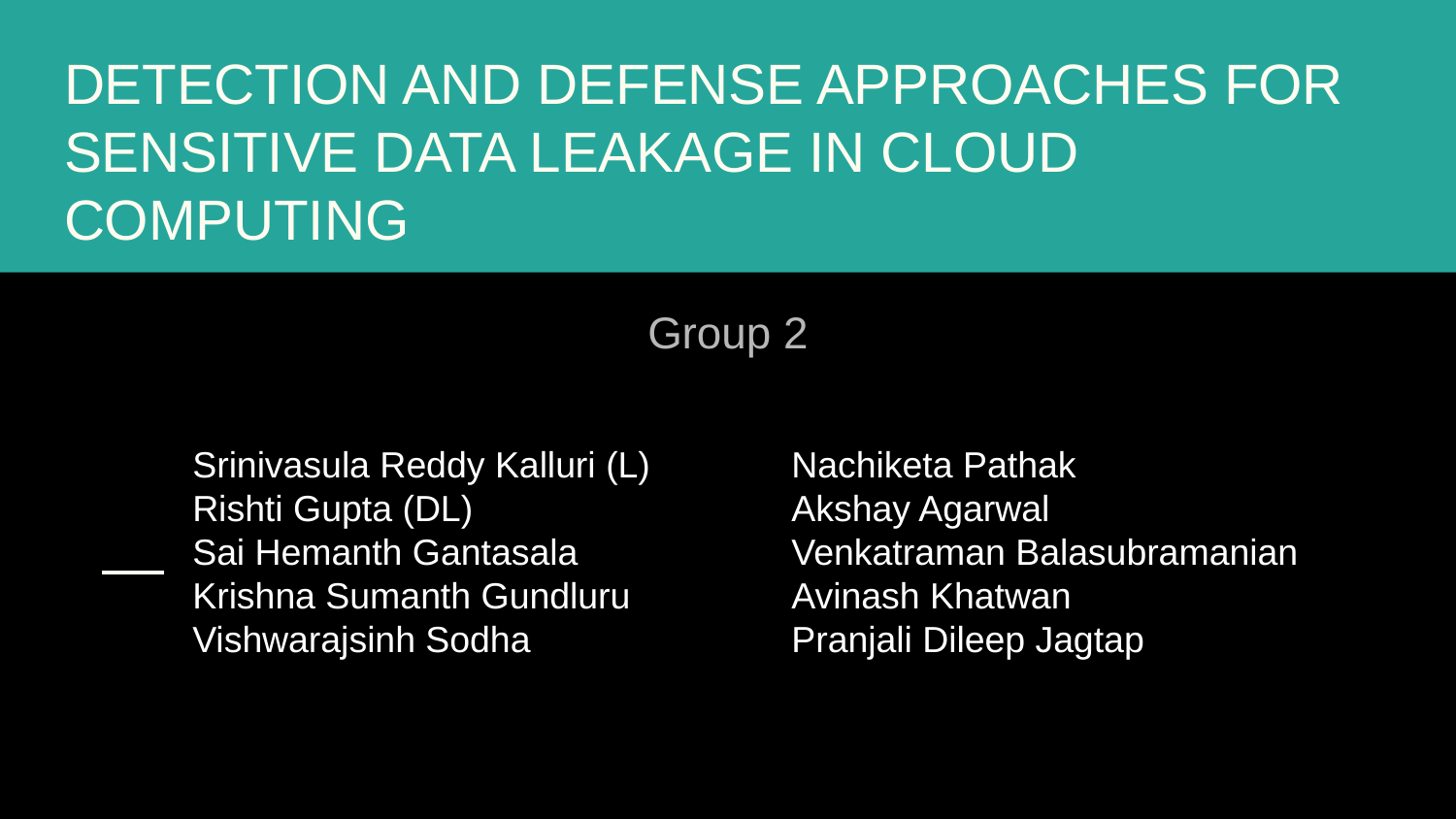

# DETECTION AND DEFENSE APPROACHES FOR SENSITIVE DATA LEAKAGE IN CLOUD COMPUTING
Group 2

Srinivasula Reddy Kalluri (L)
Rishti Gupta (DL)
Sai Hemanth Gantasala
Krishna Sumanth Gundluru
Vishwarajsinh Sodha
Nachiketa Pathak
Akshay Agarwal
Venkatraman Balasubramanian
Avinash Khatwan
Pranjali Dileep Jagtap